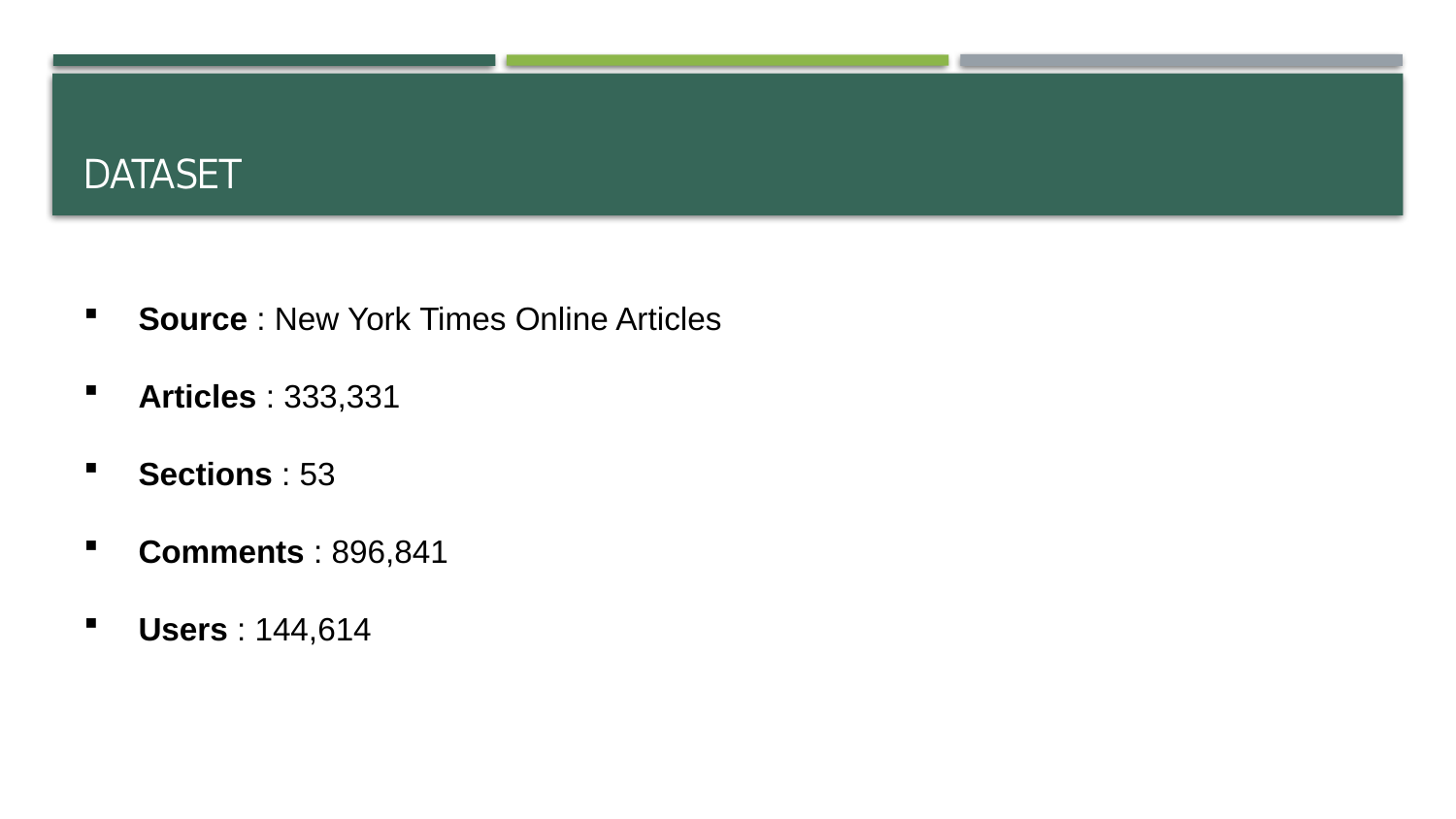

# Dataset
Source : New York Times Online Articles
Articles : 333,331
Sections : 53
Comments : 896,841
Users : 144,614